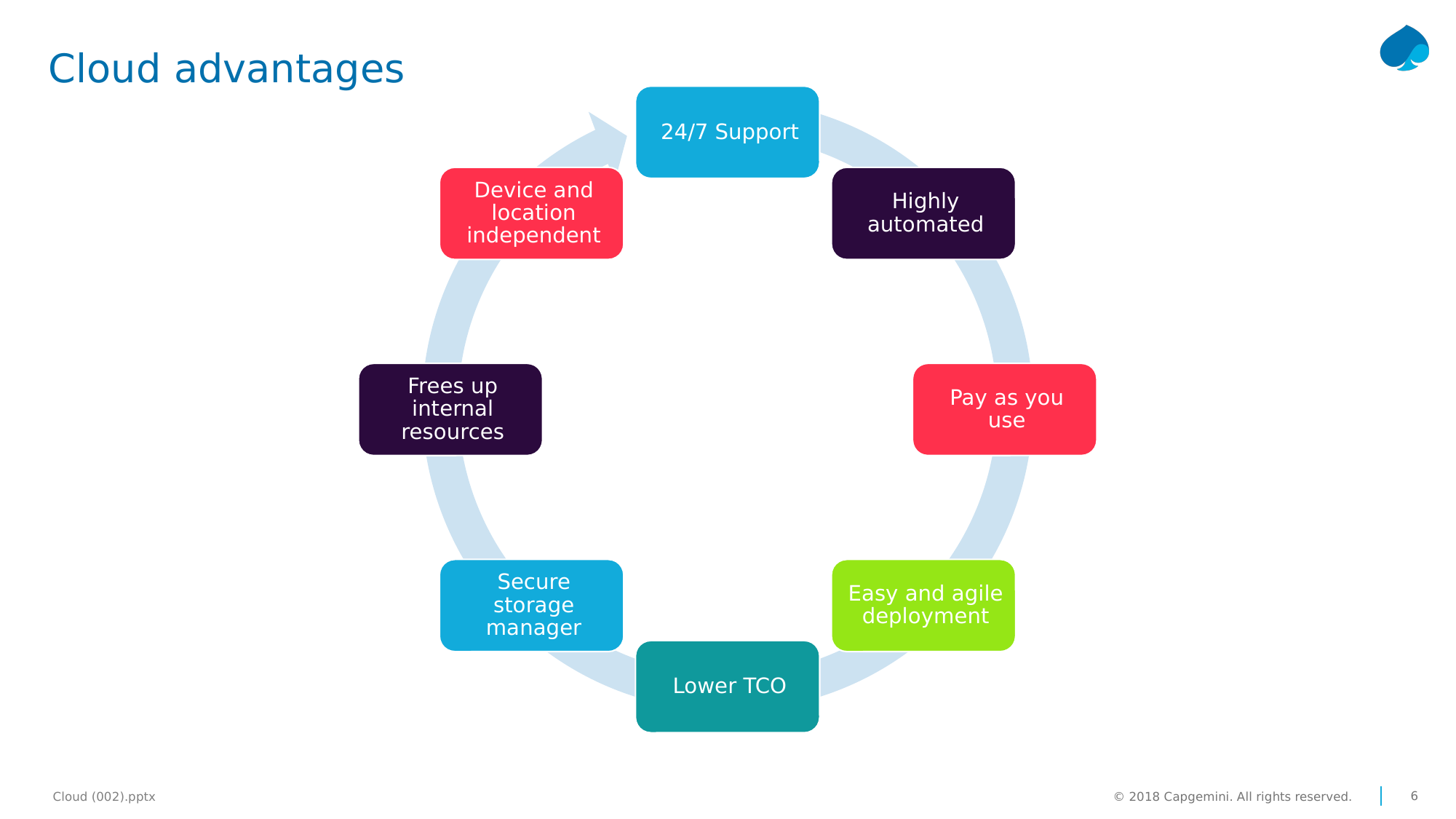

# Cloud advantages
24/7 Support
Highly automated
Pay as you use
Easy and agile deployment
Lower TCO
Secure storage manager
Frees up internal resources
Device and location independent
© 2018 Capgemini. All rights reserved.
6